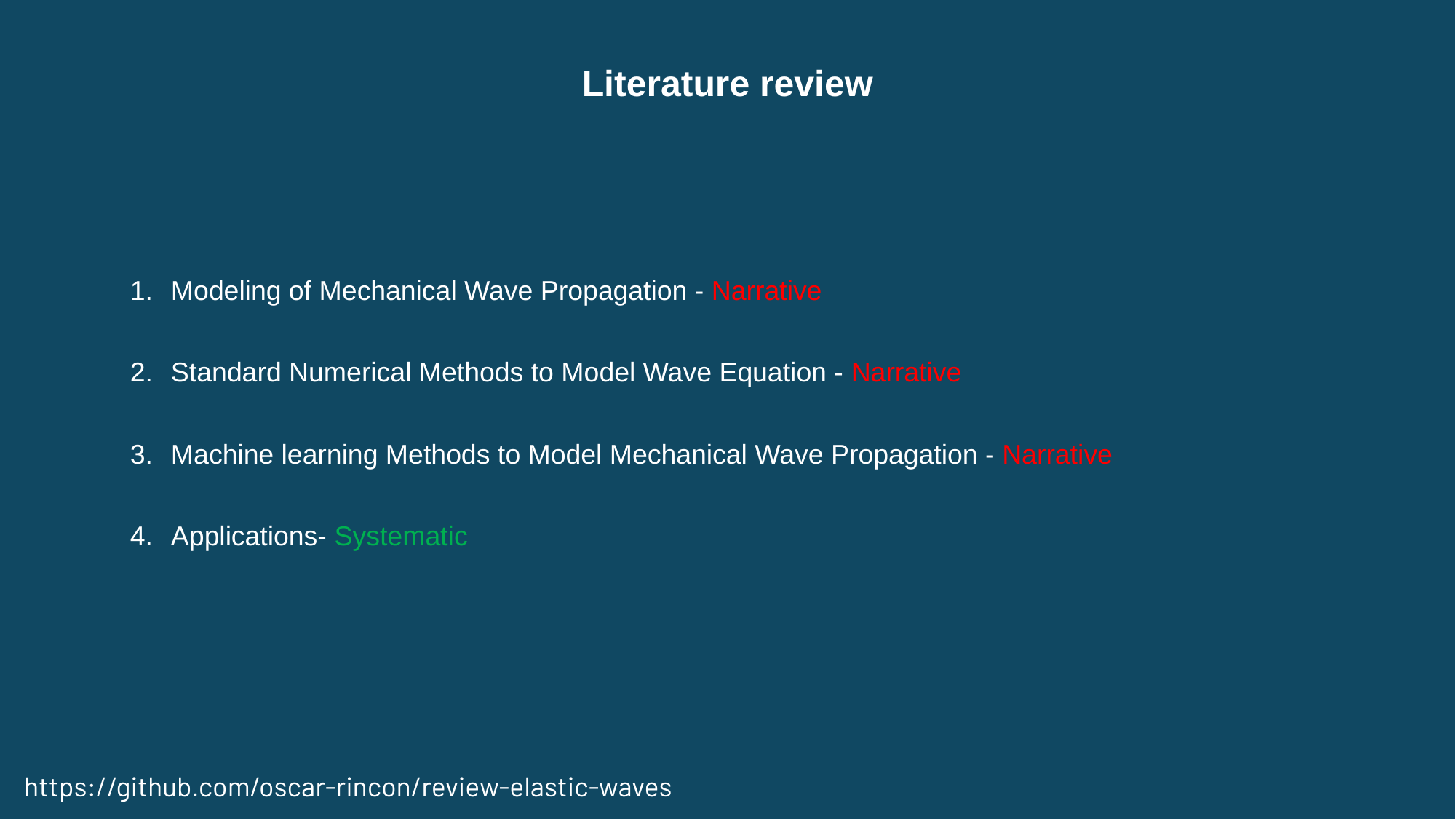

Literature review
Modeling of Mechanical Wave Propagation - Narrative
Standard Numerical Methods to Model Wave Equation - Narrative
Machine learning Methods to Model Mechanical Wave Propagation - Narrative
Applications- Systematic
https://github.com/oscar-rincon/review-elastic-waves